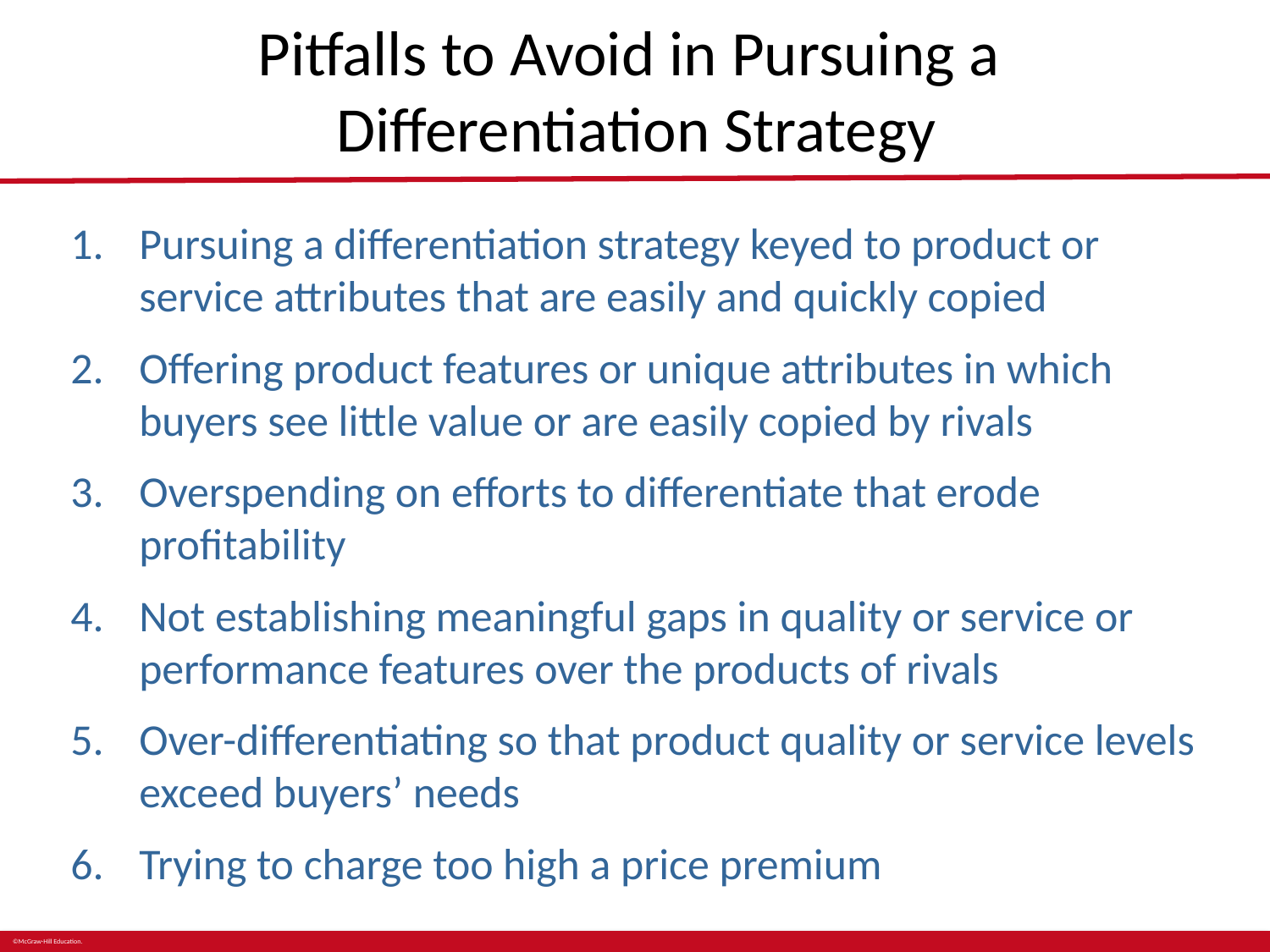

# Pitfalls to Avoid in Pursuing a Differentiation Strategy
Pursuing a differentiation strategy keyed to product or service attributes that are easily and quickly copied
Offering product features or unique attributes in which buyers see little value or are easily copied by rivals
Overspending on efforts to differentiate that erode profitability
Not establishing meaningful gaps in quality or service or performance features over the products of rivals
Over-differentiating so that product quality or service levels exceed buyers’ needs
Trying to charge too high a price premium